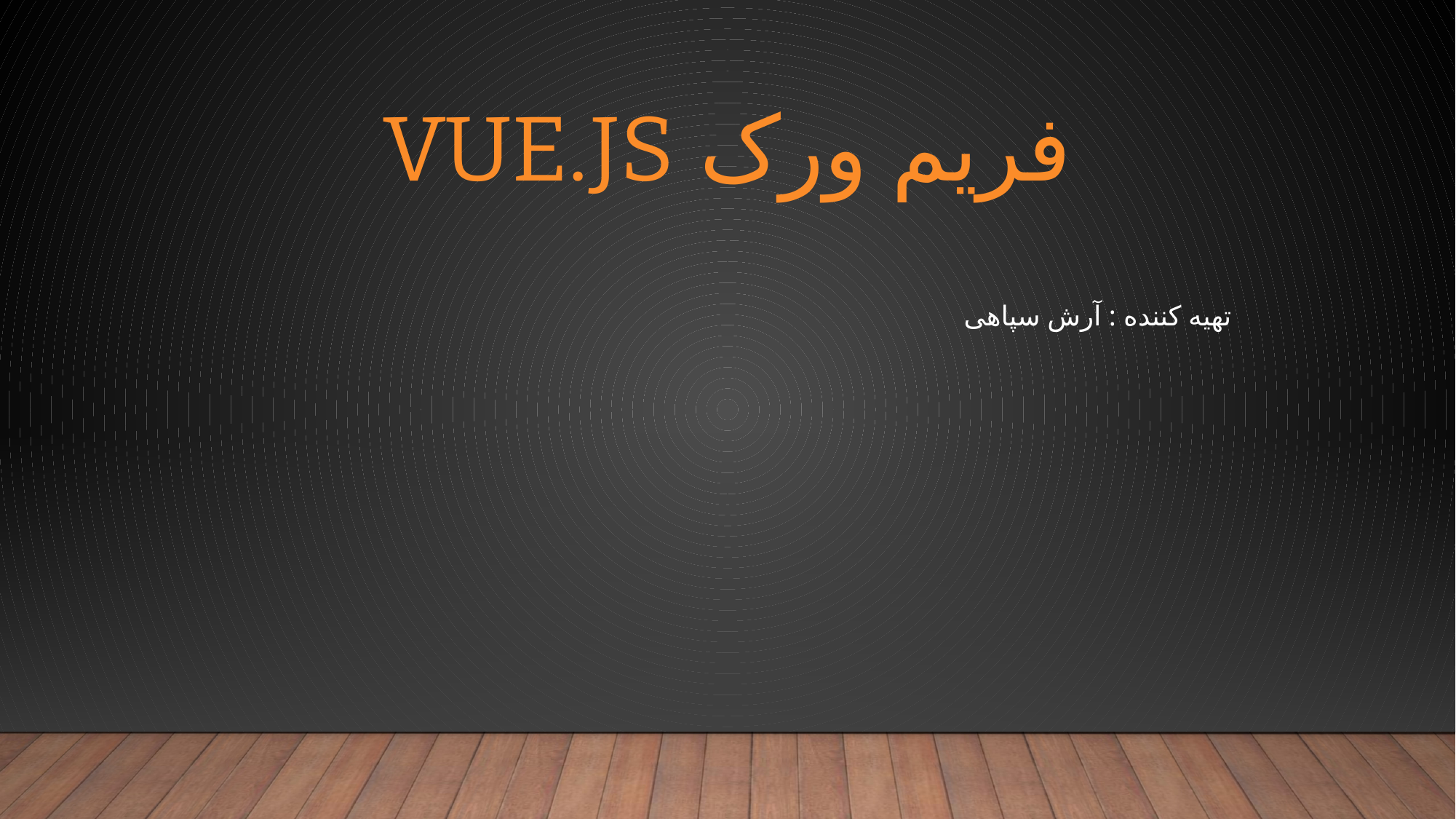

# فریم ورک Vue.js
تهیه کننده : آرش سپاهی